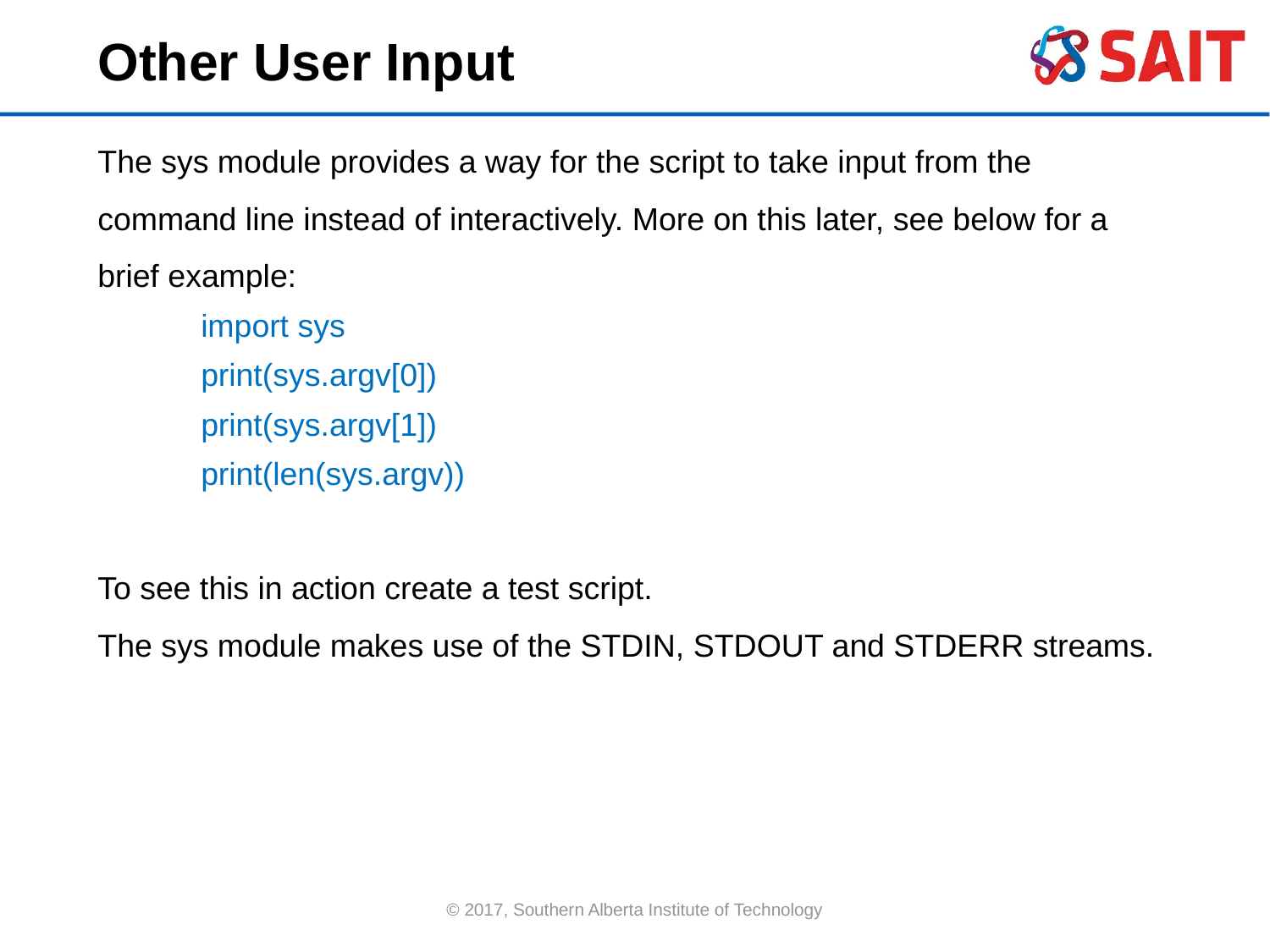

Other User Input
The sys module provides a way for the script to take input from the command line instead of interactively. More on this later, see below for a brief example:
import sys
print(sys.argv[0])
print(sys.argv[1])
print(len(sys.argv))

To see this in action create a test script.
The sys module makes use of the STDIN, STDOUT and STDERR streams.